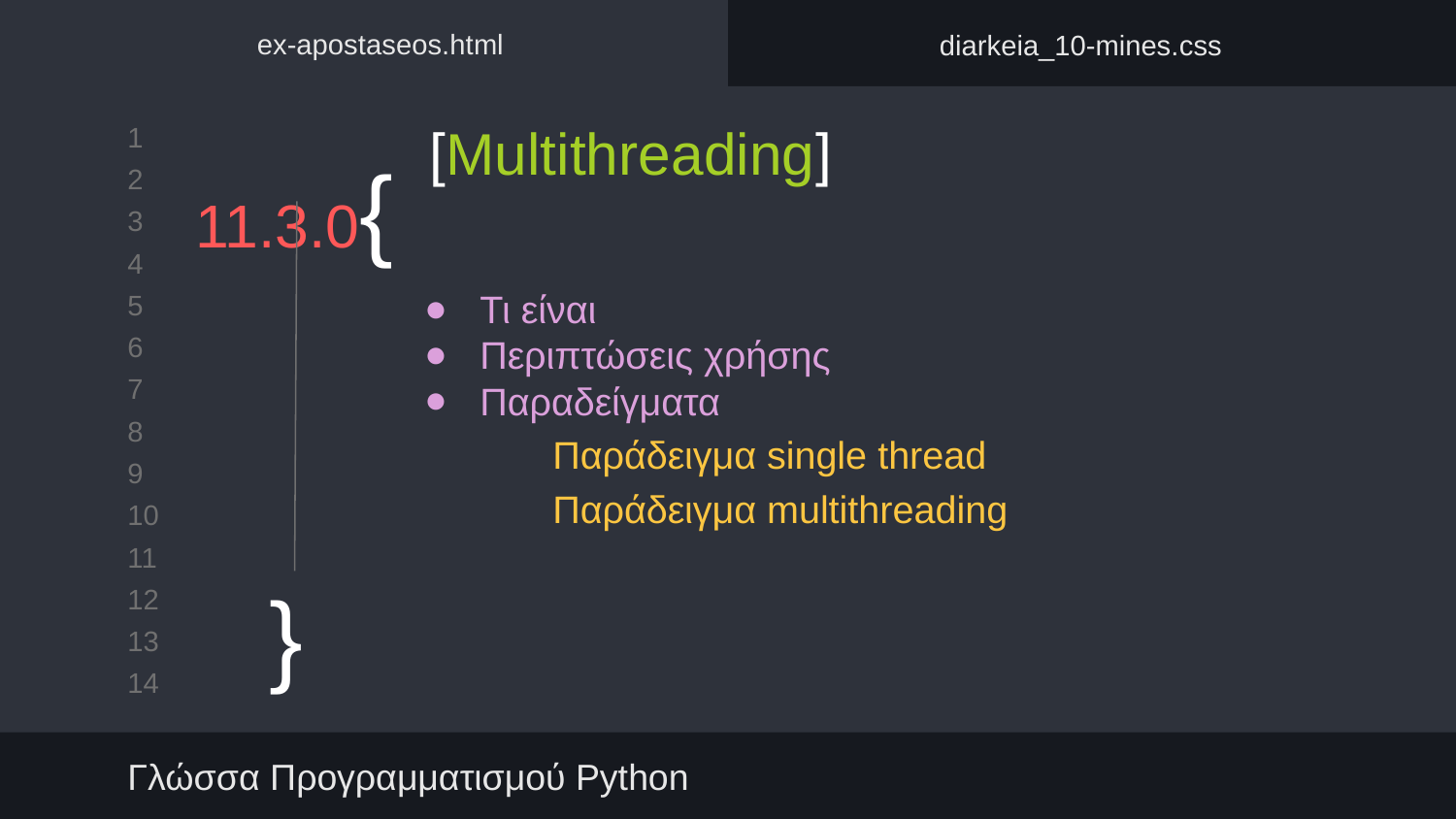

ex-apostaseos.html
diarkeia_10-mines.css
[Multithreading]
# 11.3.0{
Τι είναι
Περιπτώσεις χρήσης
Παραδείγματα
Παράδειγμα single thread
Παράδειγμα multithreading
}
Γλώσσα Προγραμματισμού Python